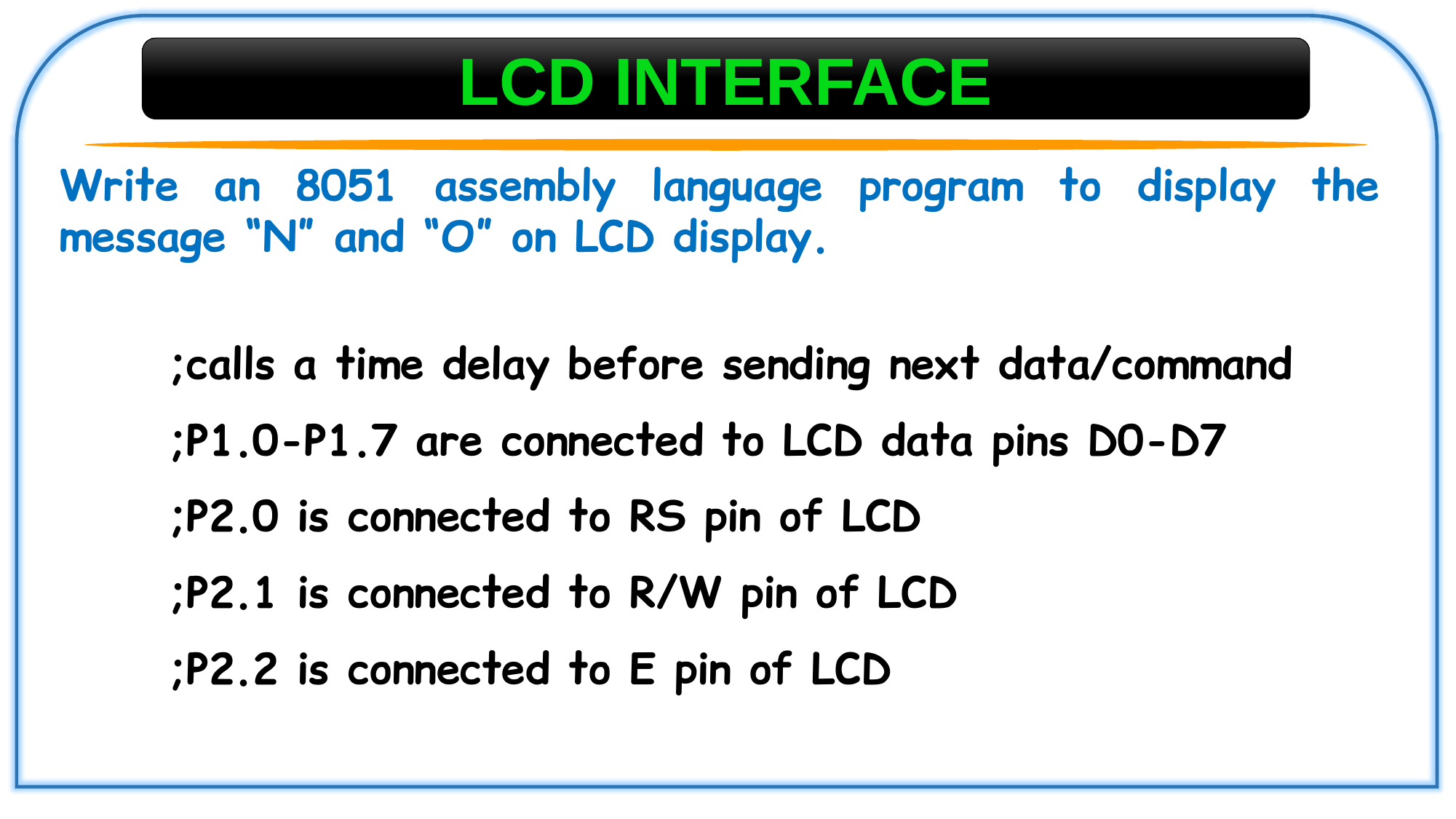

LCD INTERFACE

Write an 8051 assembly language program to display the message “N” and “O” on LCD display.

;calls a time delay before sending next data/command
;P1.0-P1.7 are connected to LCD data pins D0-D7
;P2.0 is connected to RS pin of LCD
;P2.1 is connected to R/W pin of LCD
;P2.2 is connected to E pin of LCD